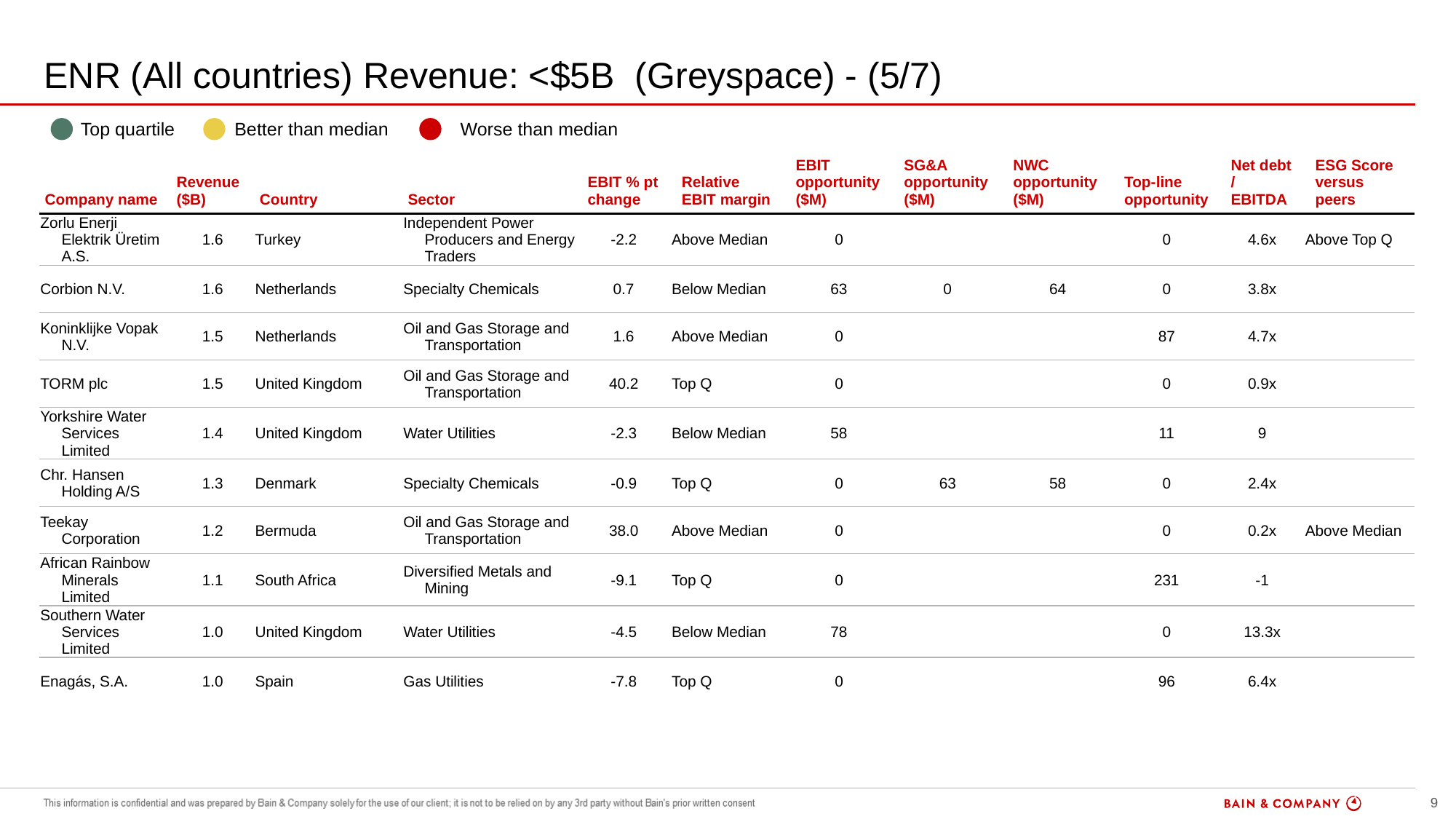

# ENR (All countries) Revenue: <$5B  (Greyspace) - (5/7)
|  | Top quartile |  | Better than median |  | Worse than median |
| --- | --- | --- | --- | --- | --- |
| Company name | Revenue ($B) | Country | Sector | EBIT % pt change | Relative EBIT margin | EBIT opportunity ($M) | SG&A opportunity ($M) | NWC opportunity ($M) | Top-line opportunity | Net debt / EBITDA | ESG Score versus peers |
| --- | --- | --- | --- | --- | --- | --- | --- | --- | --- | --- | --- |
| Zorlu Enerji Elektrik Üretim A.S. | 1.6 | Turkey | Independent Power Producers and Energy Traders | -2.2 | Above Median | 0 |  |  | 0 | 4.6x | Above Top Q |
| Corbion N.V. | 1.6 | Netherlands | Specialty Chemicals | 0.7 | Below Median | 63 | 0 | 64 | 0 | 3.8x |  |
| Koninklijke Vopak N.V. | 1.5 | Netherlands | Oil and Gas Storage and Transportation | 1.6 | Above Median | 0 |  |  | 87 | 4.7x |  |
| TORM plc | 1.5 | United Kingdom | Oil and Gas Storage and Transportation | 40.2 | Top Q | 0 |  |  | 0 | 0.9x |  |
| Yorkshire Water Services Limited | 1.4 | United Kingdom | Water Utilities | -2.3 | Below Median | 58 |  |  | 11 | 9 |  |
| Chr. Hansen Holding A/S | 1.3 | Denmark | Specialty Chemicals | -0.9 | Top Q | 0 | 63 | 58 | 0 | 2.4x |  |
| Teekay Corporation | 1.2 | Bermuda | Oil and Gas Storage and Transportation | 38.0 | Above Median | 0 |  |  | 0 | 0.2x | Above Median |
| African Rainbow Minerals Limited | 1.1 | South Africa | Diversified Metals and Mining | -9.1 | Top Q | 0 |  |  | 231 | -1 |  |
| Southern Water Services Limited | 1.0 | United Kingdom | Water Utilities | -4.5 | Below Median | 78 |  |  | 0 | 13.3x |  |
| Enagás, S.A. | 1.0 | Spain | Gas Utilities | -7.8 | Top Q | 0 |  |  | 96 | 6.4x |  |